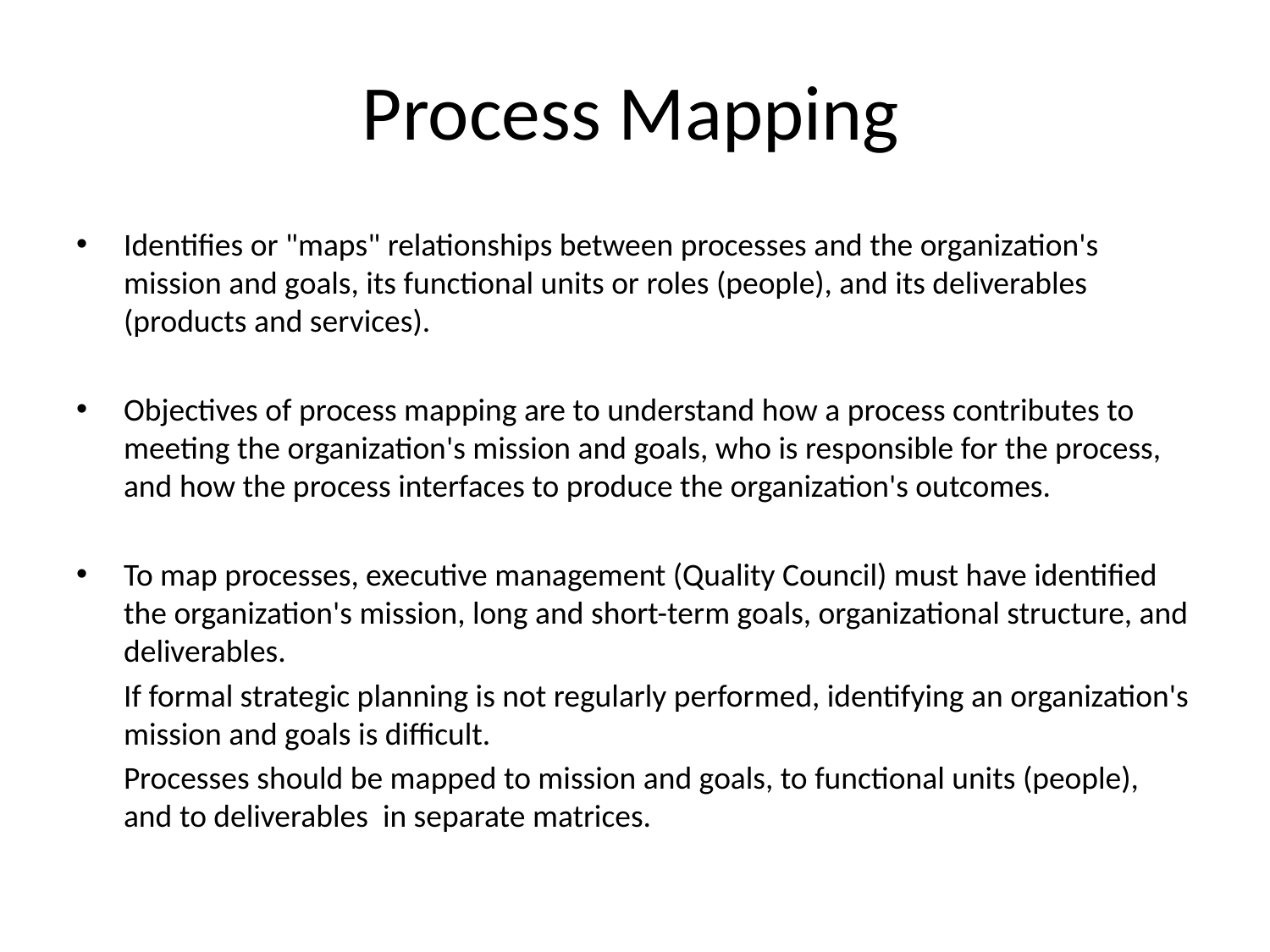

Process Mapping
Identifies or "maps" relationships between processes and the organization's mission and goals, its functional units or roles (people), and its deliverables (products and services).

Objectives of process mapping are to understand how a process contributes to meeting the organization's mission and goals, who is responsible for the process, and how the process interfaces to produce the organization's outcomes.

To map processes, executive management (Quality Council) must have identified the organization's mission, long and short-term goals, organizational structure, and deliverables.
	If formal strategic planning is not regularly performed, identifying an organization's mission and goals is difficult.
	Processes should be mapped to mission and goals, to functional units (people), and to deliverables  in separate matrices.